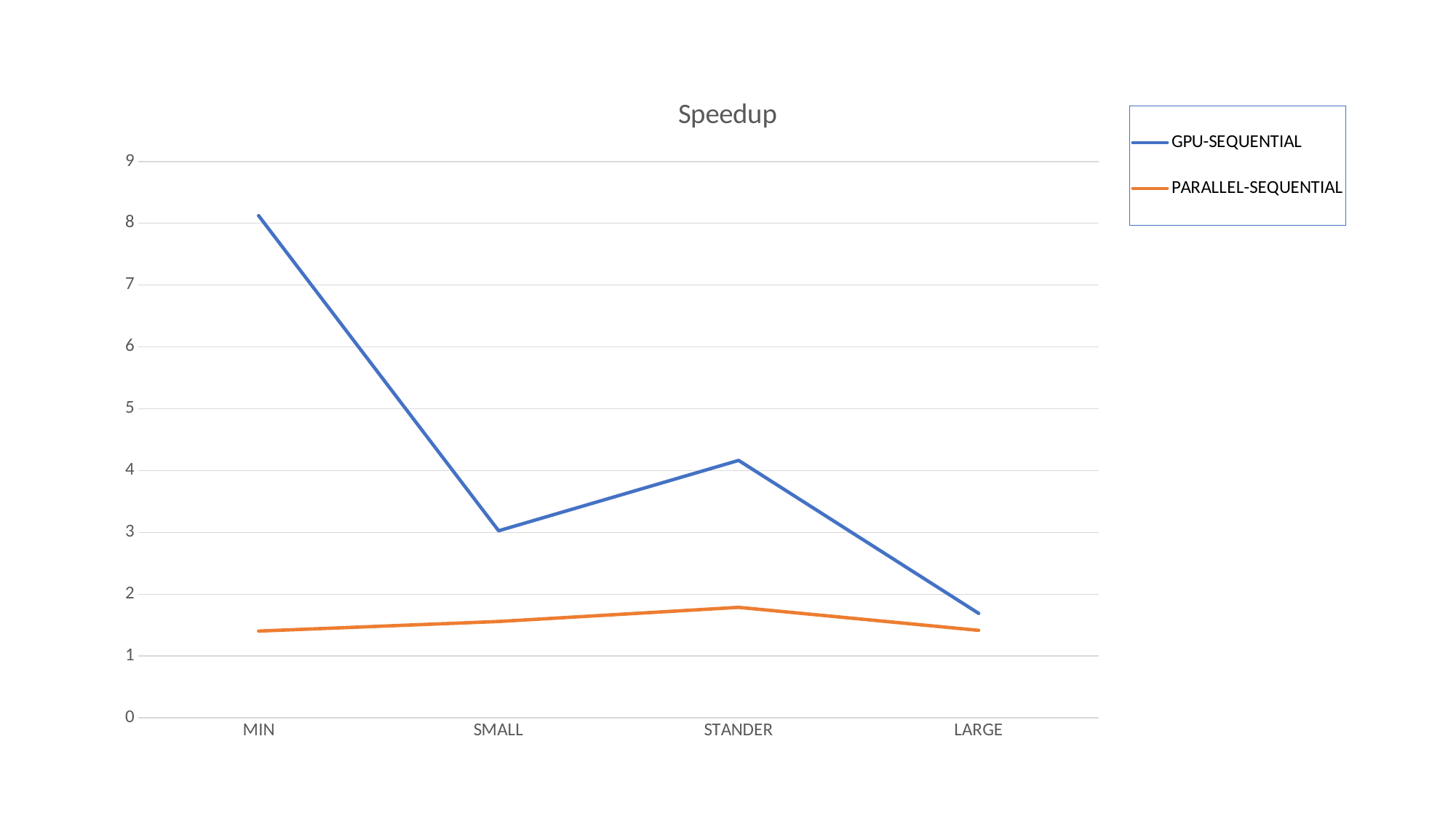

### Chart: Speedup

| Category | GPU-SEQUENTIAL | PARALLEL-SEQUENTIAL |
|---|---|---|
| MIN | 8.1237 | 1.404503 |
| SMALL | 3.02682709947644 | 1.559905 |
| STANDER | 4.16460989161849 | 1.788357 |
| LARGE | 1.69107024972122 | 1.416751 |